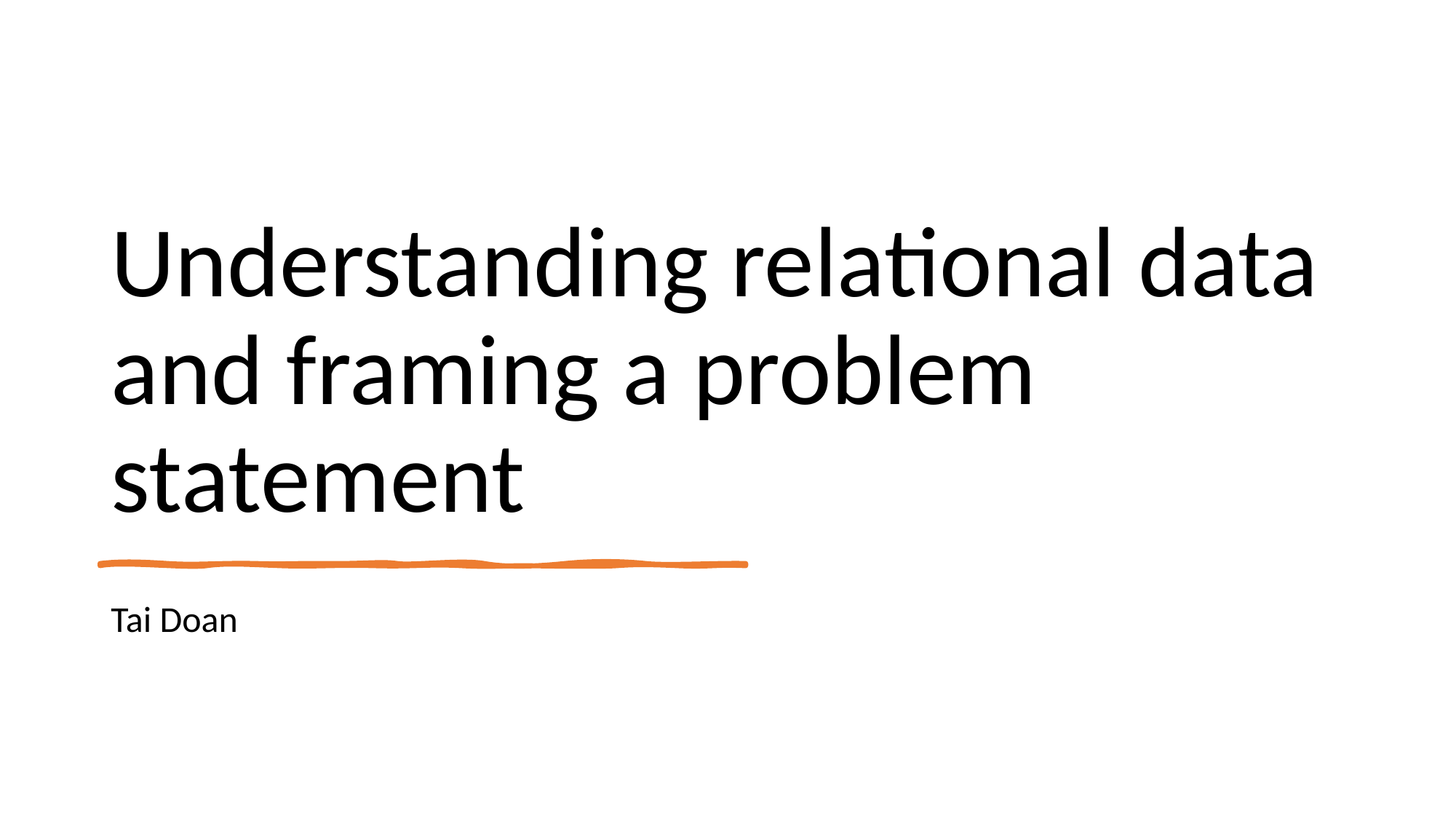

# Understanding relational data and framing a problem statement

Tai Doan